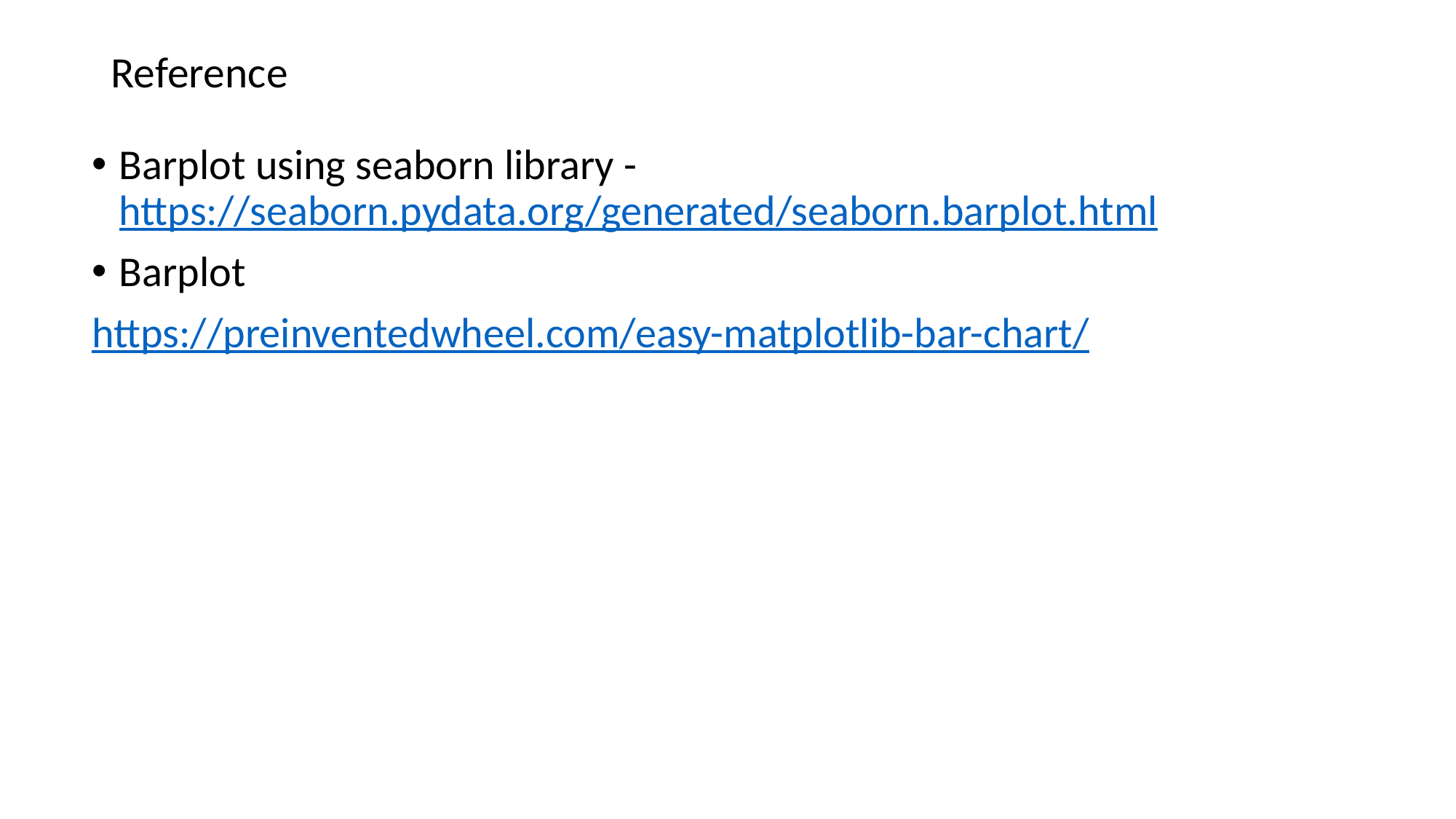

# Reference
Barplot using seaborn library - https://seaborn.pydata.org/generated/seaborn.barplot.html
Barplot
https://preinventedwheel.com/easy-matplotlib-bar-chart/